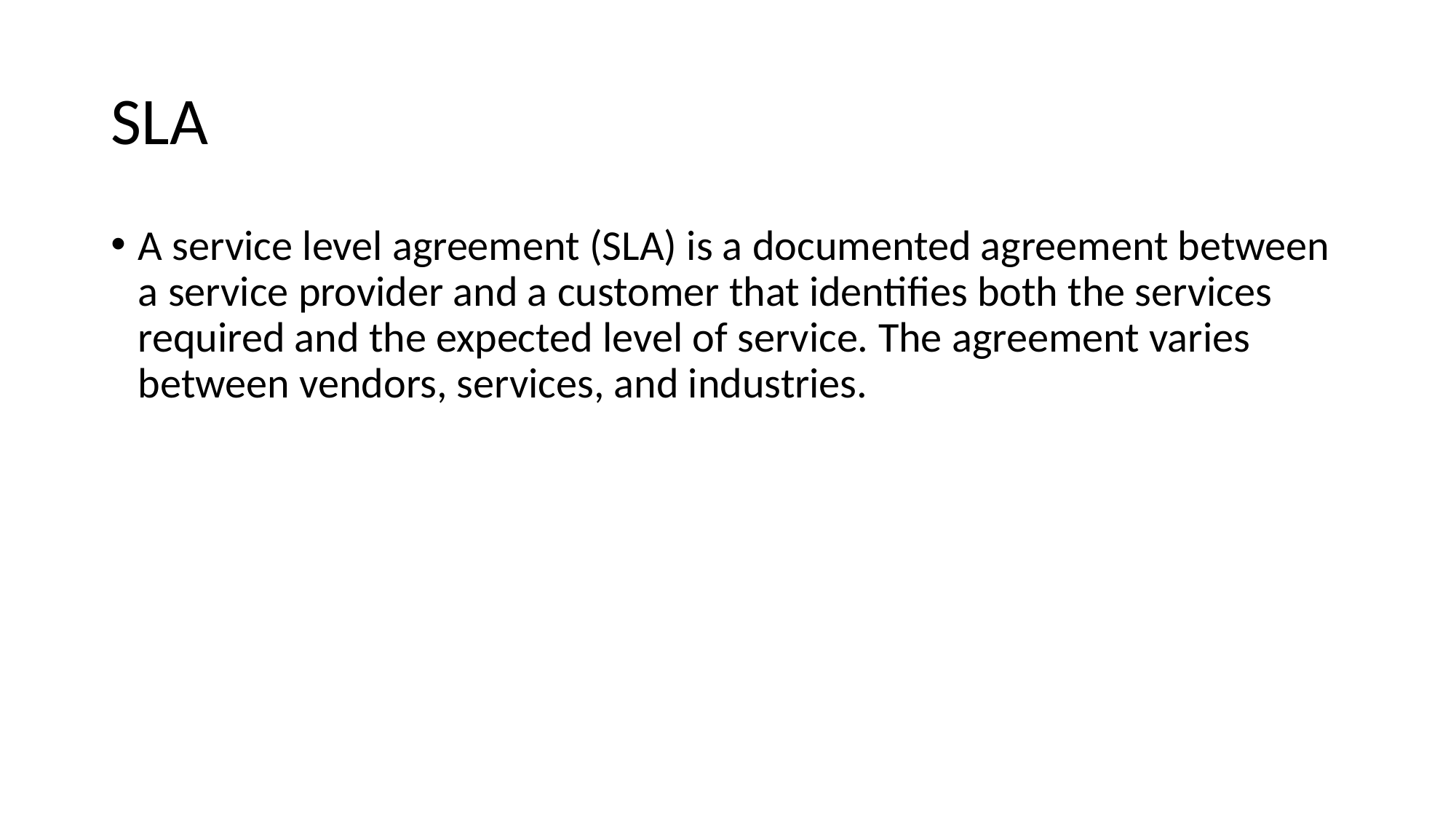

# SLA
A service level agreement (SLA) is a documented agreement between a service provider and a customer that identifies both the services required and the expected level of service. The agreement varies between vendors, services, and industries.